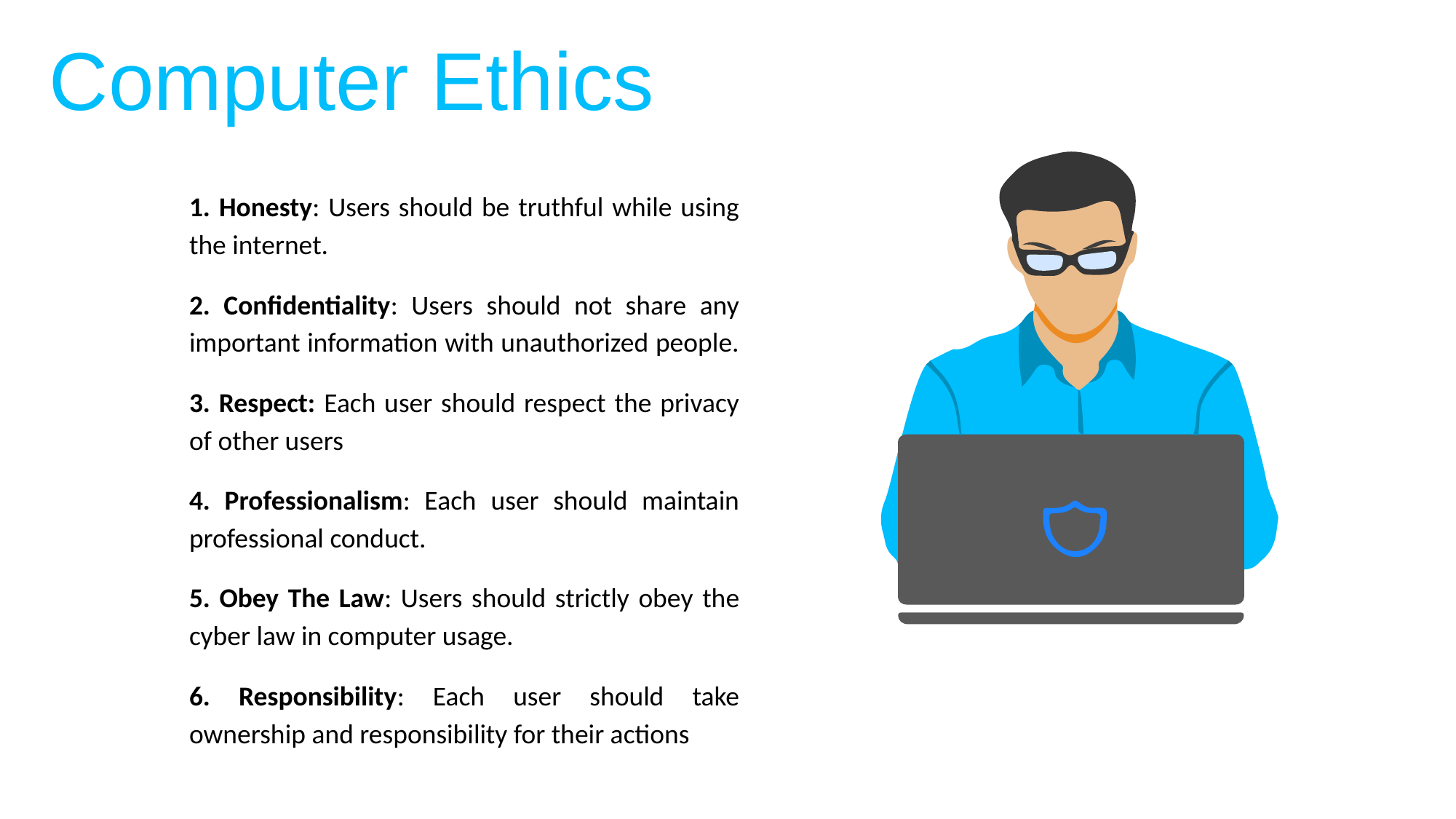

Computer Ethics

1. Honesty: Users should be truthful while using the internet.
2. Confidentiality: Users should not share any important information with unauthorized people.
3. Respect: Each user should respect the privacy of other users
4. Professionalism: Each user should maintain professional conduct.
5. Obey The Law: Users should strictly obey the cyber law in computer usage.
6. Responsibility: Each user should take ownership and responsibility for their actions